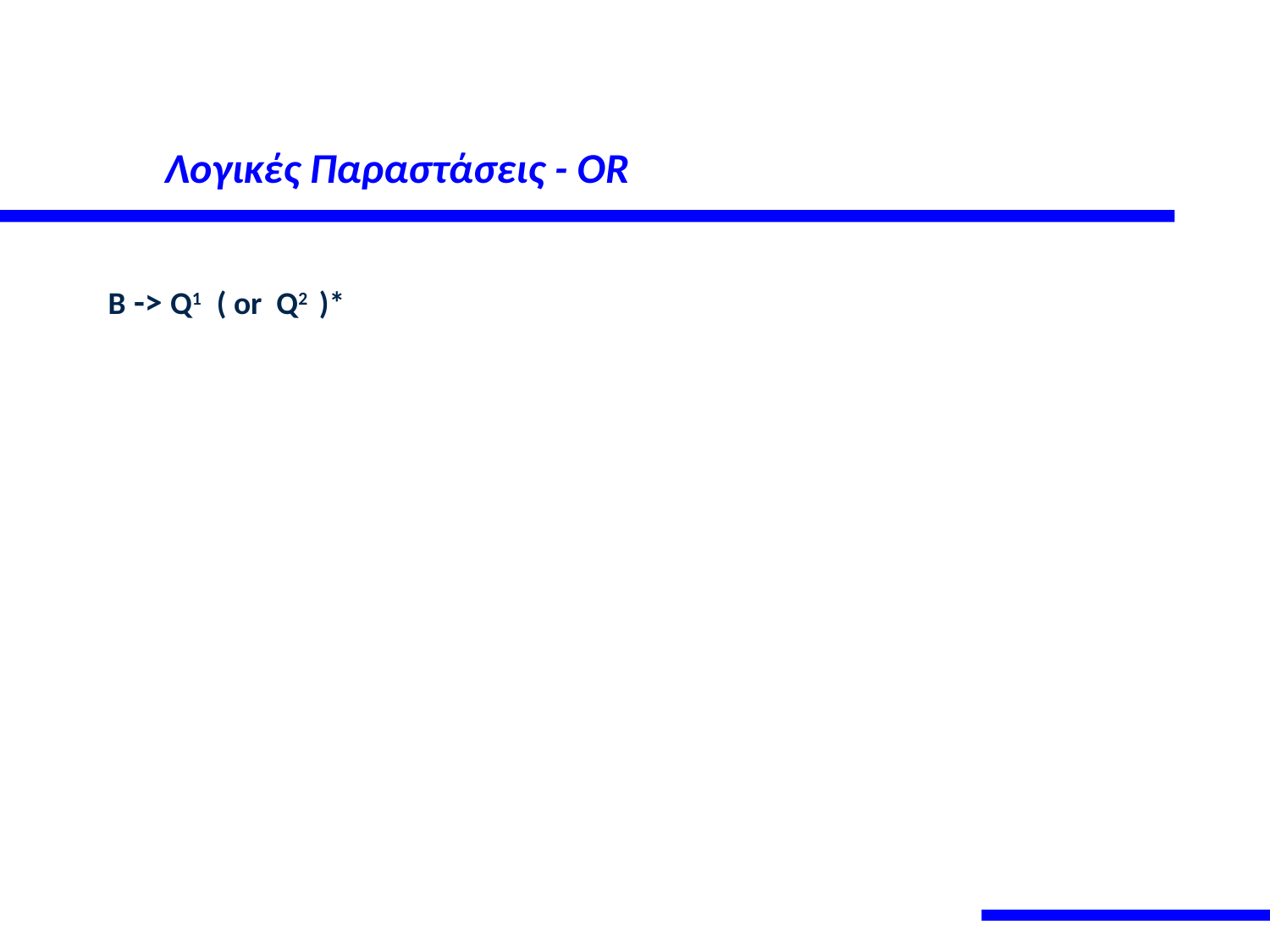

# Λογικές Παραστάσεις - OR
B -> Q1  ( or  Q2  )*